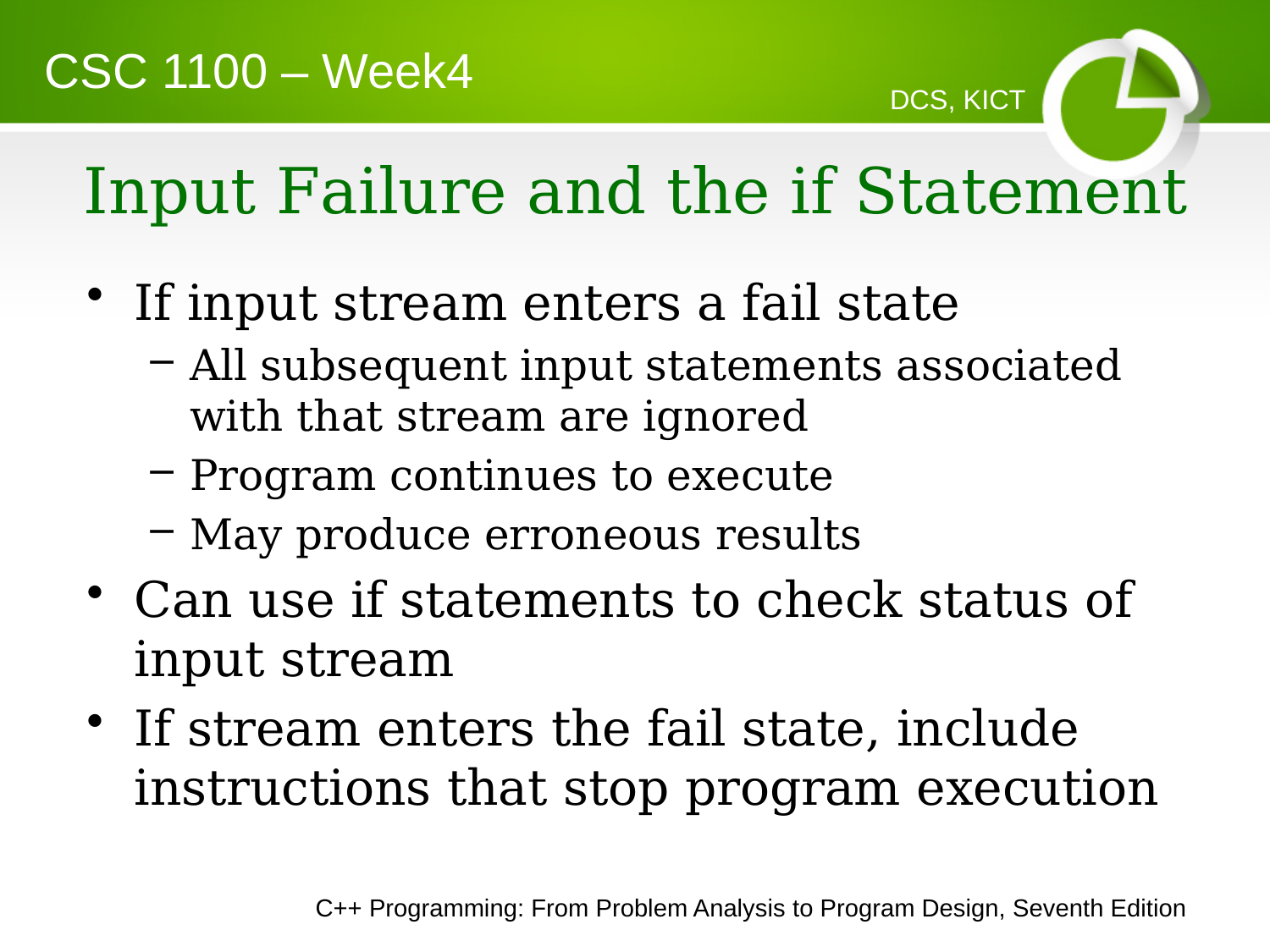

CSC 1100 – Week4
DCS, KICT
26
# Input Failure and the if Statement
If input stream enters a fail state
All subsequent input statements associated with that stream are ignored
Program continues to execute
May produce erroneous results
Can use if statements to check status of input stream
If stream enters the fail state, include  instructions that stop program execution
26
C++ Programming: From Problem Analysis to Program Design, Seventh Edition